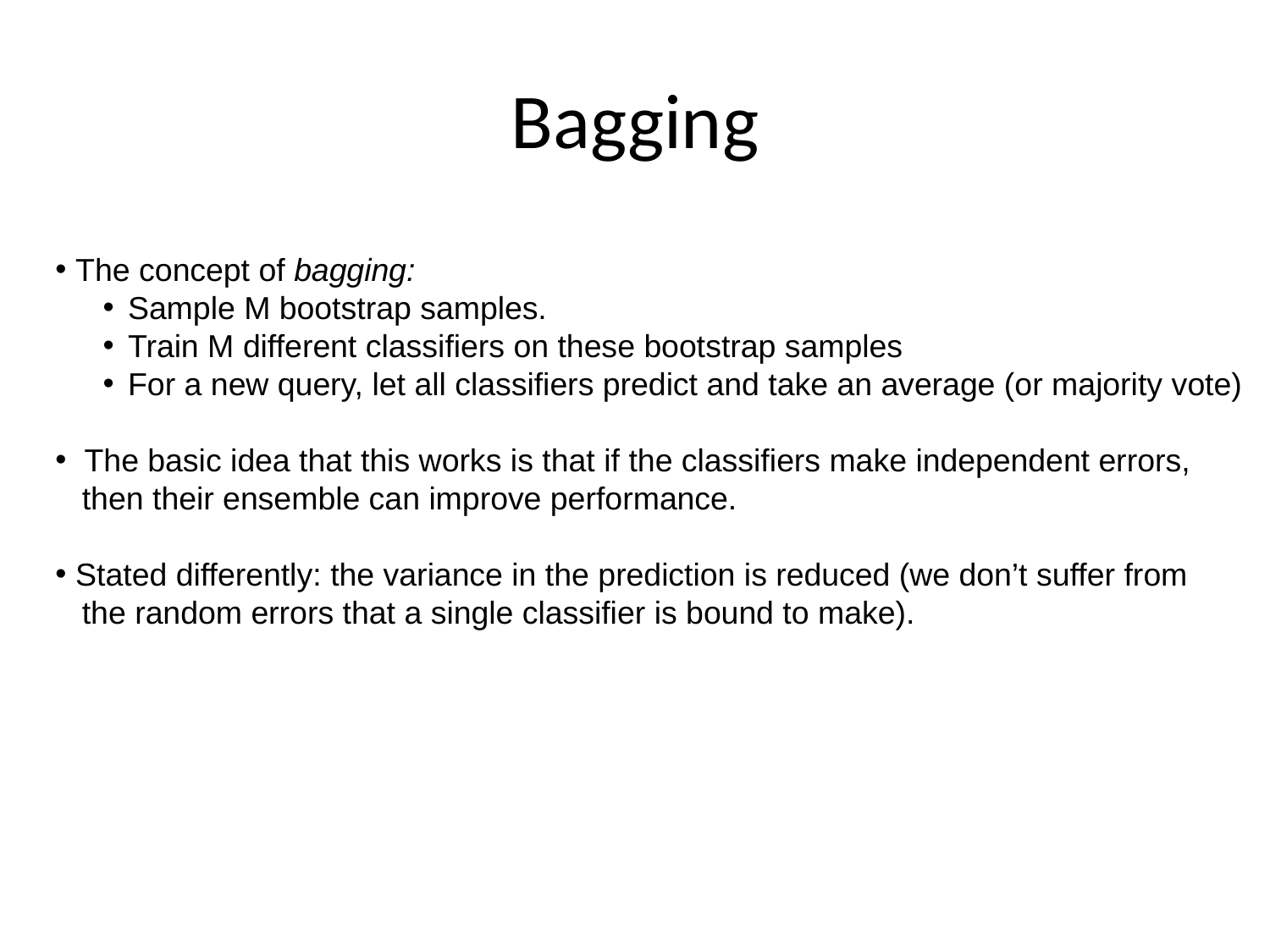

# Bagging
 The concept of bagging:
 Sample M bootstrap samples.
 Train M different classifiers on these bootstrap samples
 For a new query, let all classifiers predict and take an average (or majority vote)

  The basic idea that this works is that if the classifiers make independent errors,
   then their ensemble can improve performance.

 Stated differently: the variance in the prediction is reduced (we don’t suffer from
   the random errors that a single classifier is bound to make).